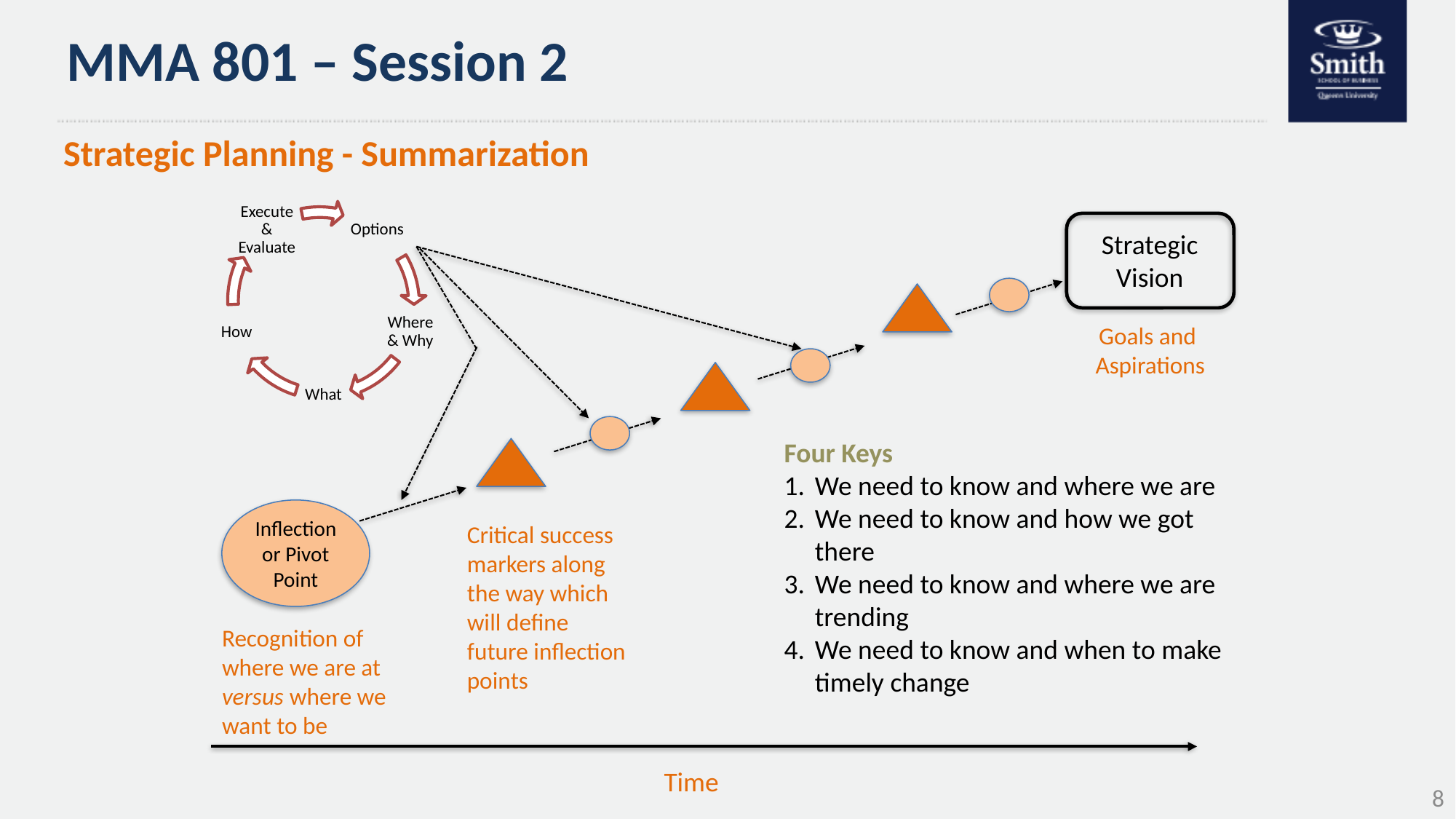

# MMA 801 – Session 2
Strategic Planning - Summarization
Options
Where & Why
What
How
Execute & Evaluate

Strategic Vision

Goals and  Aspirations

Four Keys
We need to know and where we are
We need to know and how we got there
We need to know and where we are trending
We need to know and when to make timely change

Inflection or Pivot Point
Critical success markers along the way which will define future inflection points
Recognition of where we are at versus where we want to be
Time
8